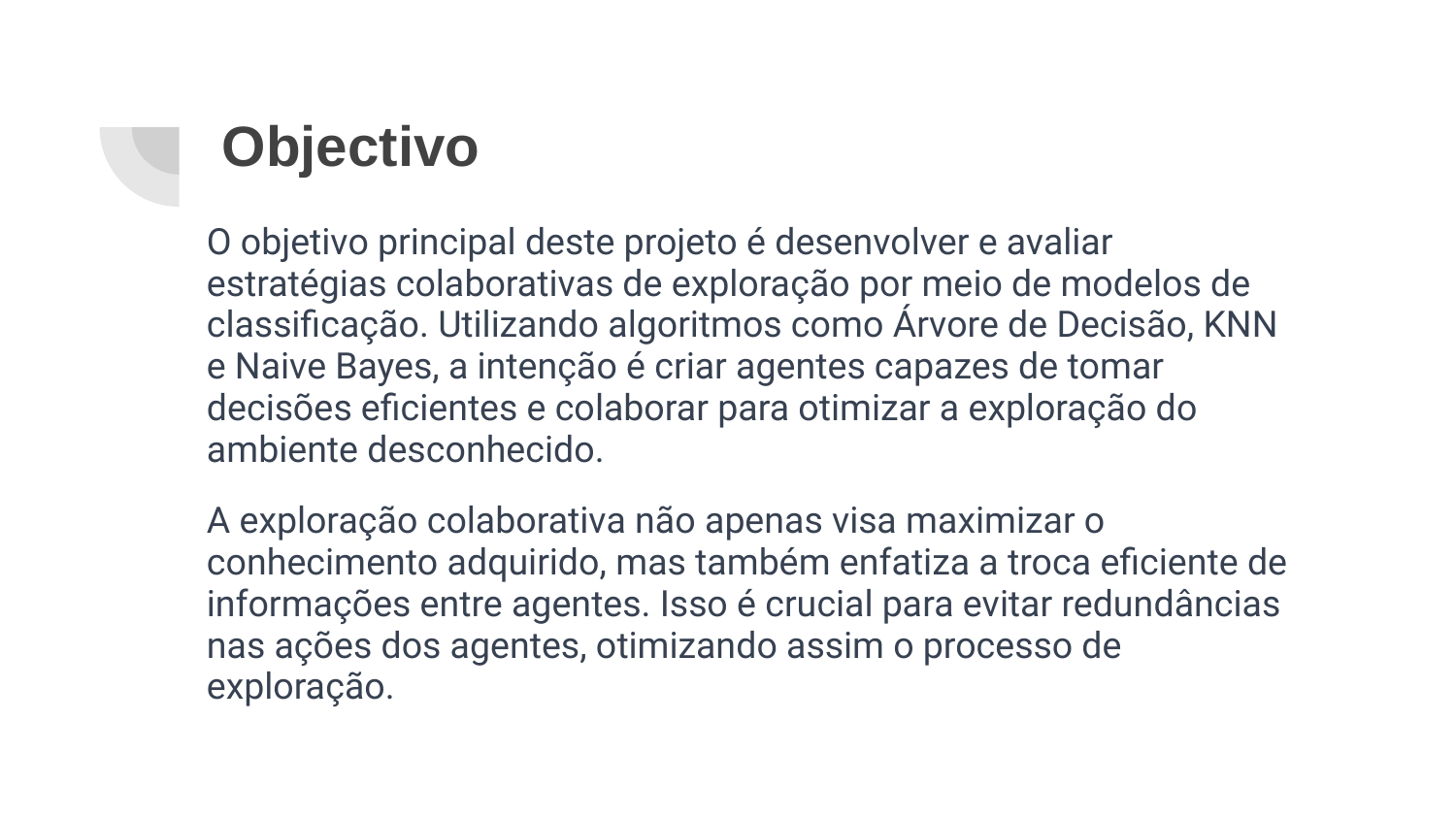

# Objectivo
O objetivo principal deste projeto é desenvolver e avaliar estratégias colaborativas de exploração por meio de modelos de classificação. Utilizando algoritmos como Árvore de Decisão, KNN e Naive Bayes, a intenção é criar agentes capazes de tomar decisões eficientes e colaborar para otimizar a exploração do ambiente desconhecido.
A exploração colaborativa não apenas visa maximizar o conhecimento adquirido, mas também enfatiza a troca eficiente de informações entre agentes. Isso é crucial para evitar redundâncias nas ações dos agentes, otimizando assim o processo de exploração.